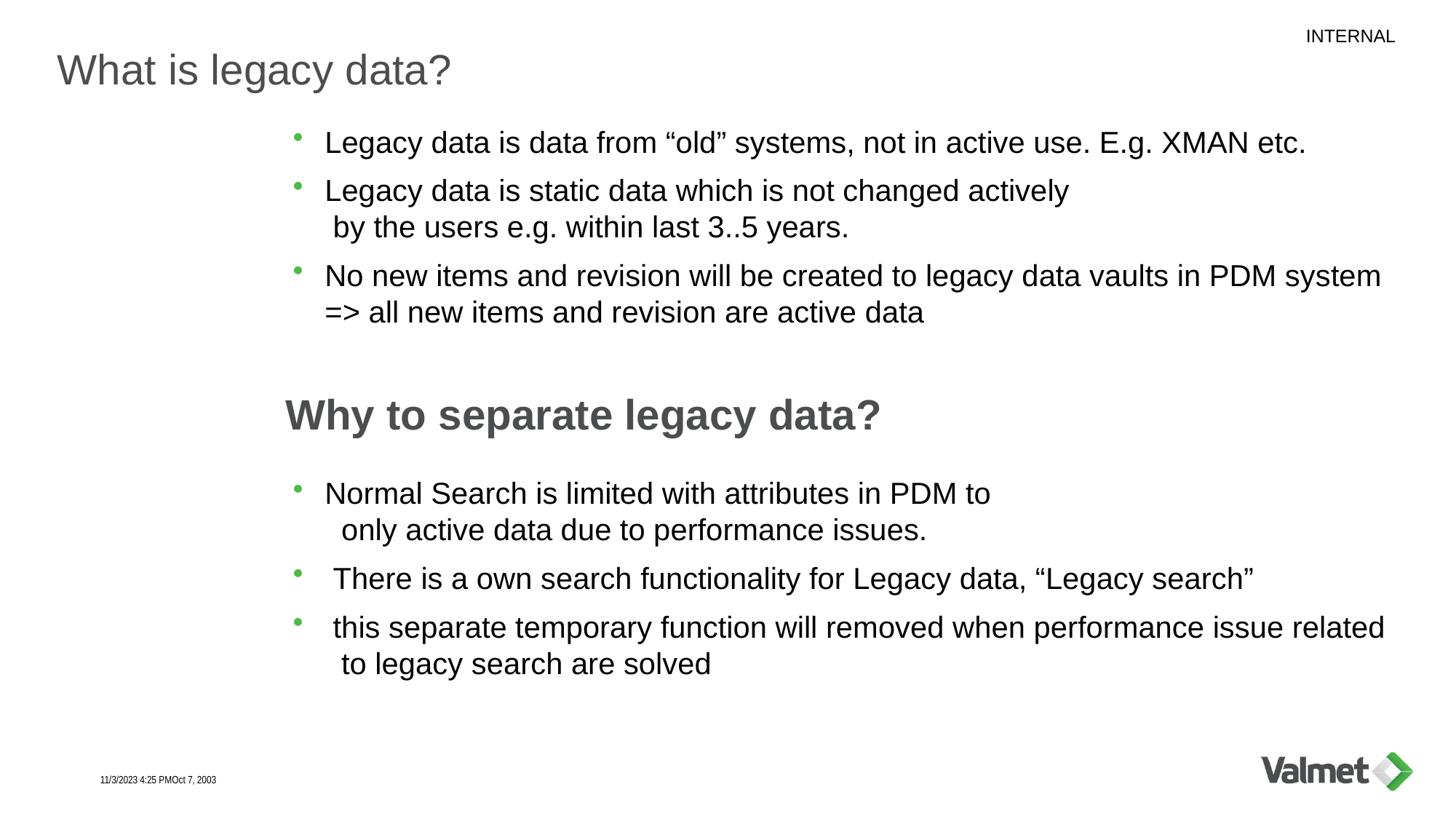

# What is legacy data?
Legacy data is data from “old” systems, not in active use. E.g. XMAN etc.
Legacy data is static data which is not changed actively
 by the users e.g. within last 3..5 years.
No new items and revision will be created to legacy data vaults in PDM system
=> all new items and revision are active data
Why to separate legacy data?
Normal Search is limited with attributes in PDM to
  only active data due to performance issues.
 There is a own search functionality for Legacy data, “Legacy search”
 this separate temporary function will removed when performance issue related
  to legacy search are solved
8
11/3/2023 4:25 PMOct 7, 2003